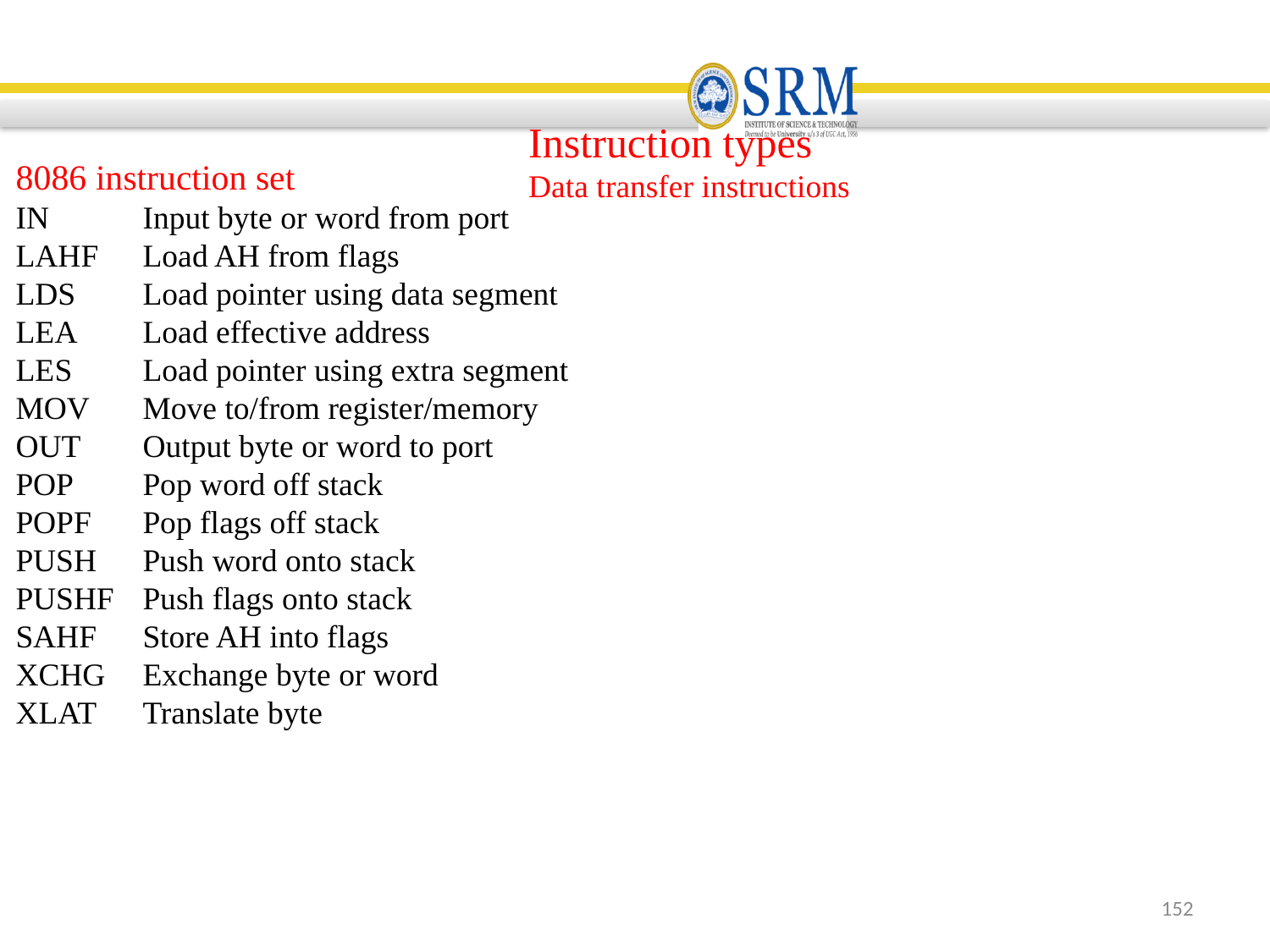

Instruction types
Data transfer instructions
8086 instruction set
IN	Input byte or word from port
LAHF	Load AH from flags
LDS	Load pointer using data segment
LEA	Load effective address
LES	Load pointer using extra segment
MOV	Move to/from register/memory
OUT	Output byte or word to port
POP	Pop word off stack
POPF	Pop flags off stack
PUSH	Push word onto stack
PUSHF	Push flags onto stack
SAHF	Store AH into flags
XCHG	Exchange byte or word
XLAT	Translate byte

152